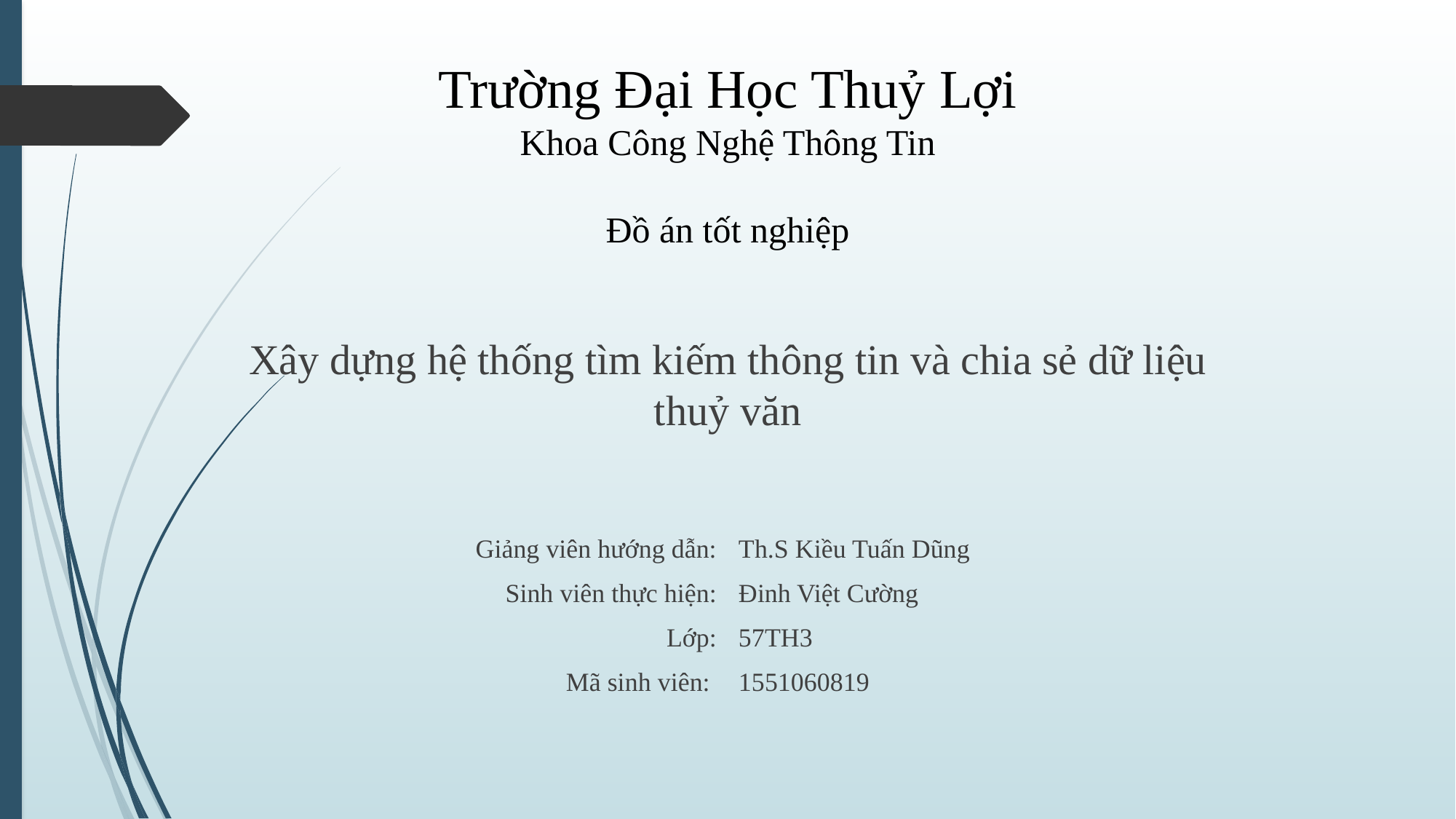

# Trường Đại Học Thuỷ Lợi Khoa Công Nghệ Thông Tin Đồ án tốt nghiệp
Xây dựng hệ thống tìm kiếm thông tin và chia sẻ dữ liệu thuỷ văn
Th.S Kiều Tuấn Dũng
Đinh Việt Cường
57TH3
1551060819

Giảng viên hướng dẫn:
Sinh viên thực hiện:
Lớp:
Mã sinh viên: